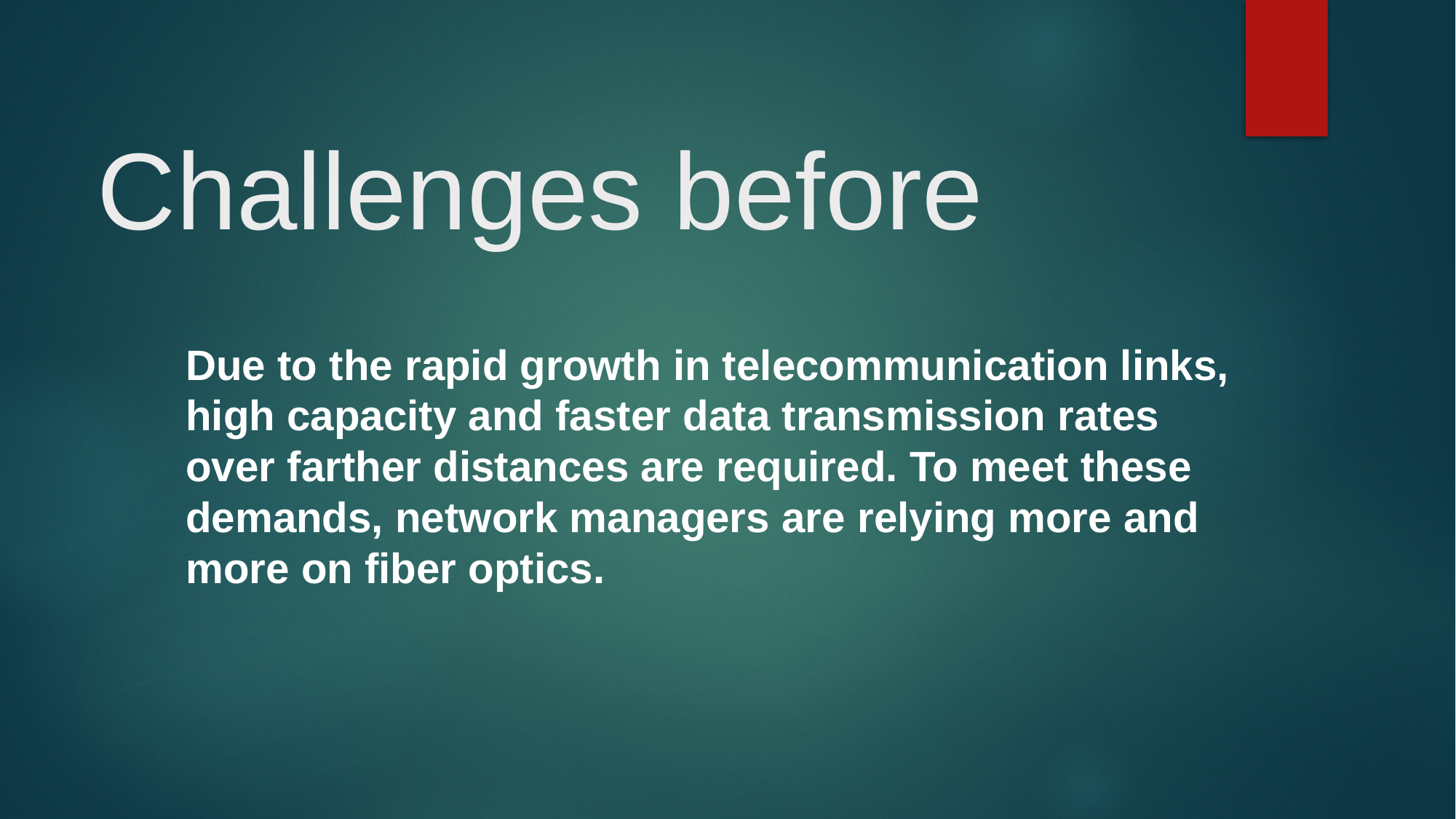

# Challenges before
Due to the rapid growth in telecommunication links, high capacity and faster data transmission rates over farther distances are required. To meet these demands, network managers are relying more and more on fiber optics.